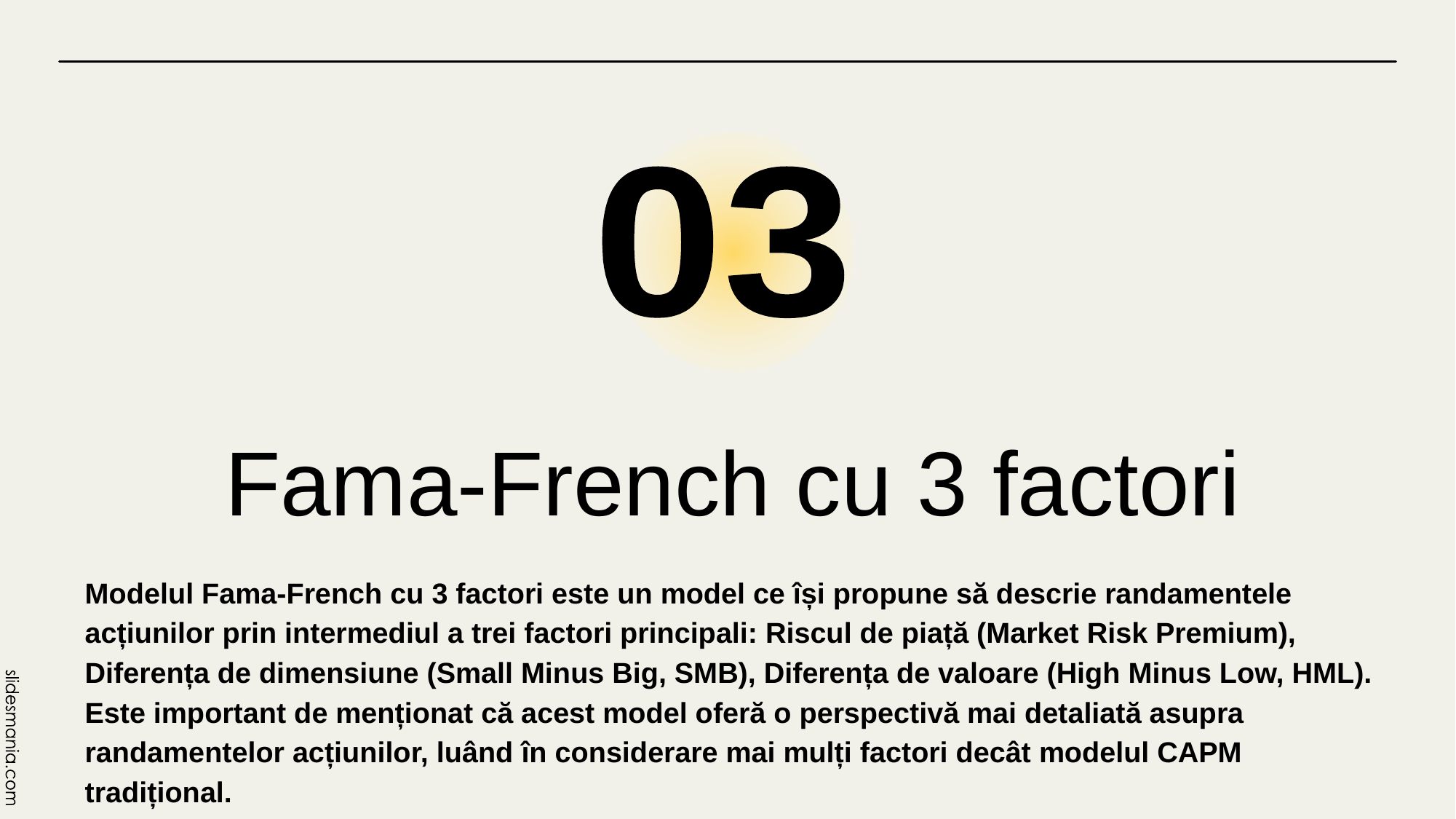

03
# Fama-French cu 3 factori
Modelul Fama-French cu 3 factori este un model ce își propune să descrie randamentele acțiunilor prin intermediul a trei factori principali: Riscul de piață (Market Risk Premium), Diferența de dimensiune (Small Minus Big, SMB), Diferența de valoare (High Minus Low, HML).
Este important de menționat că acest model oferă o perspectivă mai detaliată asupra randamentelor acțiunilor, luând în considerare mai mulți factori decât modelul CAPM tradițional.